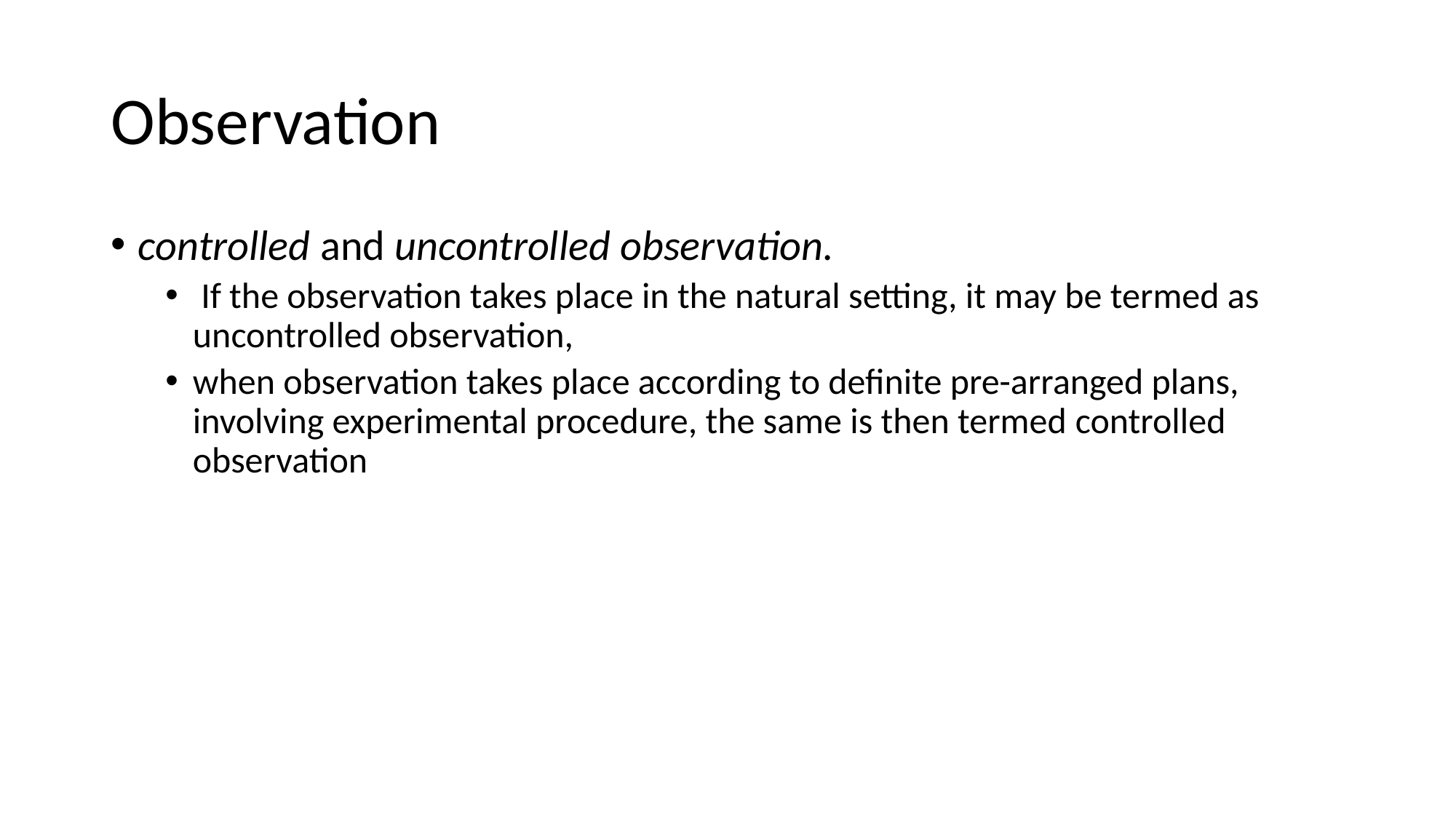

# Observation
controlled and uncontrolled observation.
 If the observation takes place in the natural setting, it may be termed as uncontrolled observation,
when observation takes place according to definite pre-arranged plans, involving experimental procedure, the same is then termed controlled observation